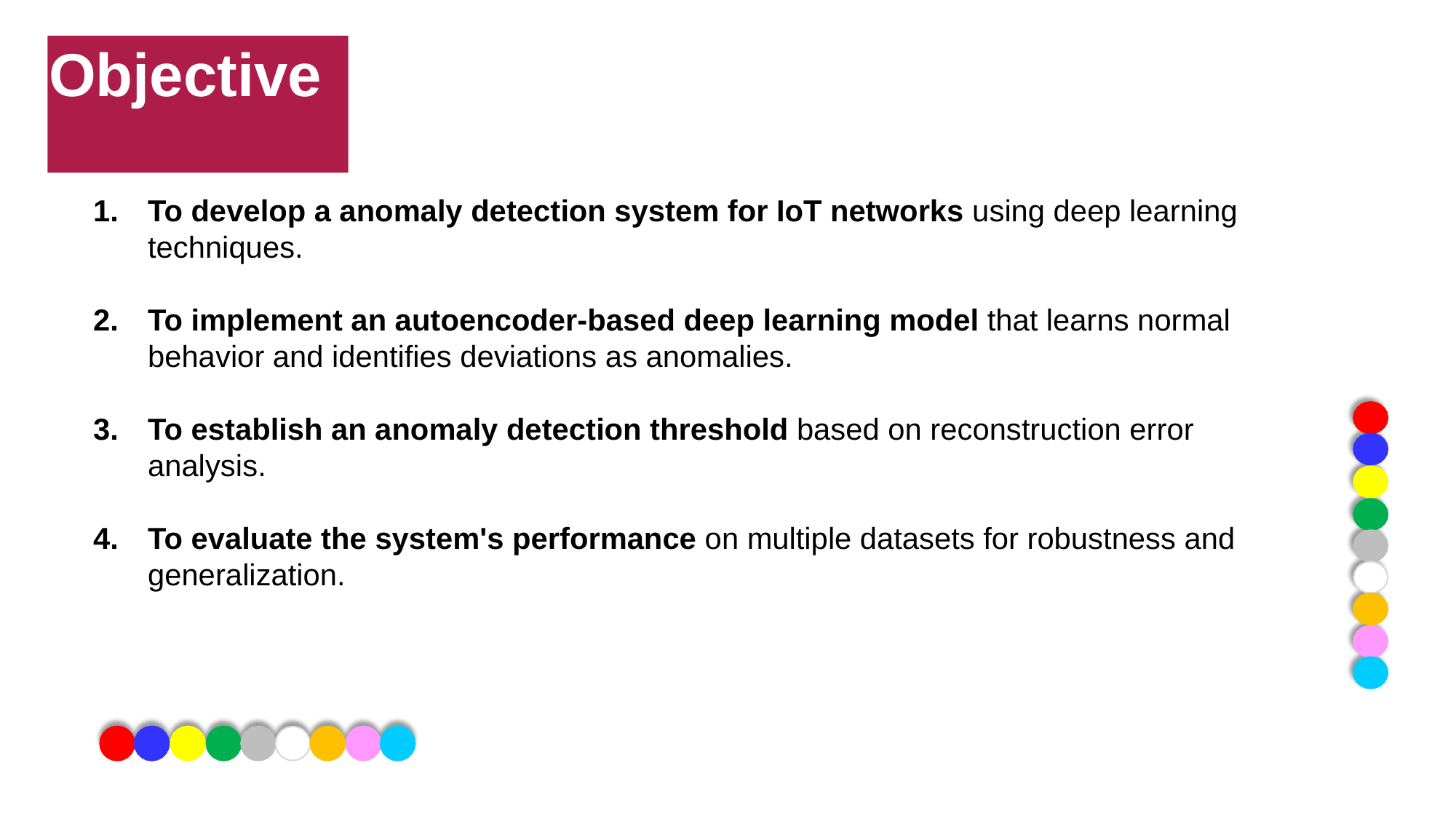

# Objective
To develop a anomaly detection system for IoT networks using deep learning techniques.

To implement an autoencoder-based deep learning model that learns normal behavior and identifies deviations as anomalies.

To establish an anomaly detection threshold based on reconstruction error analysis.

To evaluate the system's performance on multiple datasets for robustness and generalization.